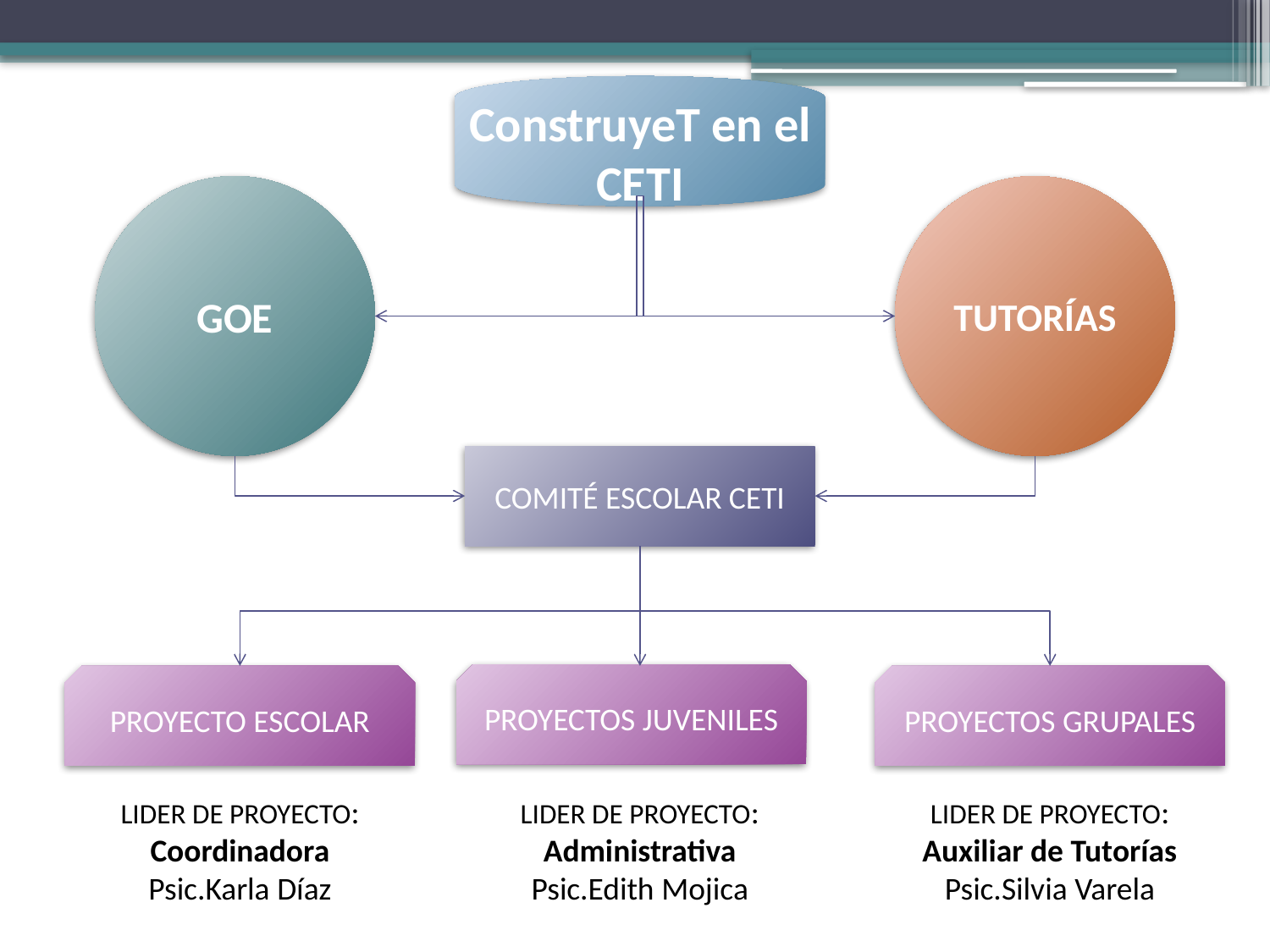

ConstruyeT en el CETI
GOE
TUTORÍAS
COMITÉ ESCOLAR CETI
PROYECTOS JUVENILES
PROYECTO ESCOLAR
PROYECTOS GRUPALES
LIDER DE PROYECTO:
Coordinadora
Psic.Karla Díaz
LIDER DE PROYECTO:
Administrativa
Psic.Edith Mojica
LIDER DE PROYECTO:
Auxiliar de Tutorías
Psic.Silvia Varela